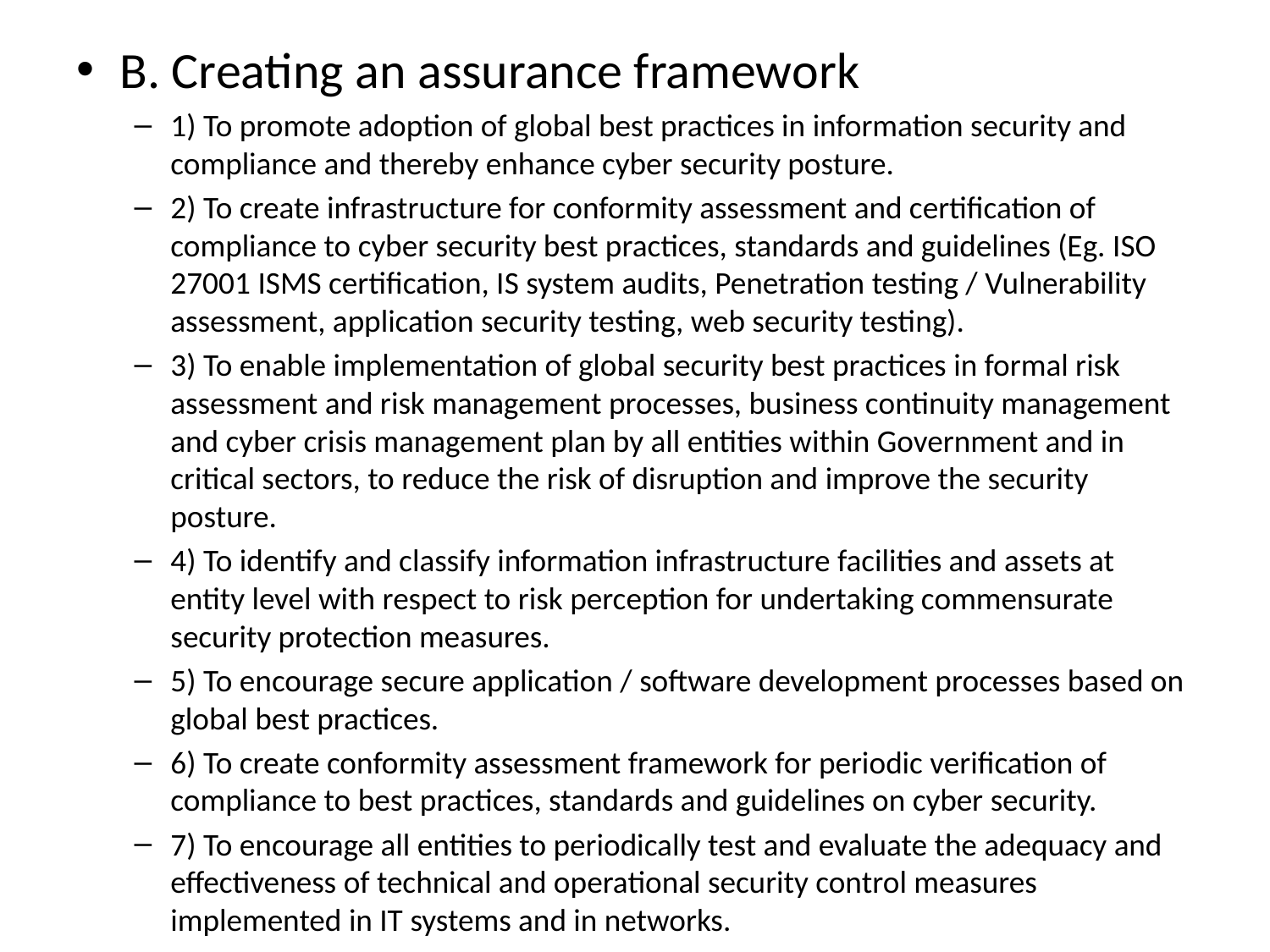

B. Creating an assurance framework
1) To promote adoption of global best practices in information security and compliance and thereby enhance cyber security posture.
2) To create infrastructure for conformity assessment and certification of compliance to cyber security best practices, standards and guidelines (Eg. ISO 27001 ISMS certification, IS system audits, Penetration testing / Vulnerability assessment, application security testing, web security testing).
3) To enable implementation of global security best practices in formal risk assessment and risk management processes, business continuity management and cyber crisis management plan by all entities within Government and in critical sectors, to reduce the risk of disruption and improve the security posture.
4) To identify and classify information infrastructure facilities and assets at entity level with respect to risk perception for undertaking commensurate security protection measures.
5) To encourage secure application / software development processes based on global best practices.
6) To create conformity assessment framework for periodic verification of compliance to best practices, standards and guidelines on cyber security.
7) To encourage all entities to periodically test and evaluate the adequacy and effectiveness of technical and operational security control measures implemented in IT systems and in networks.